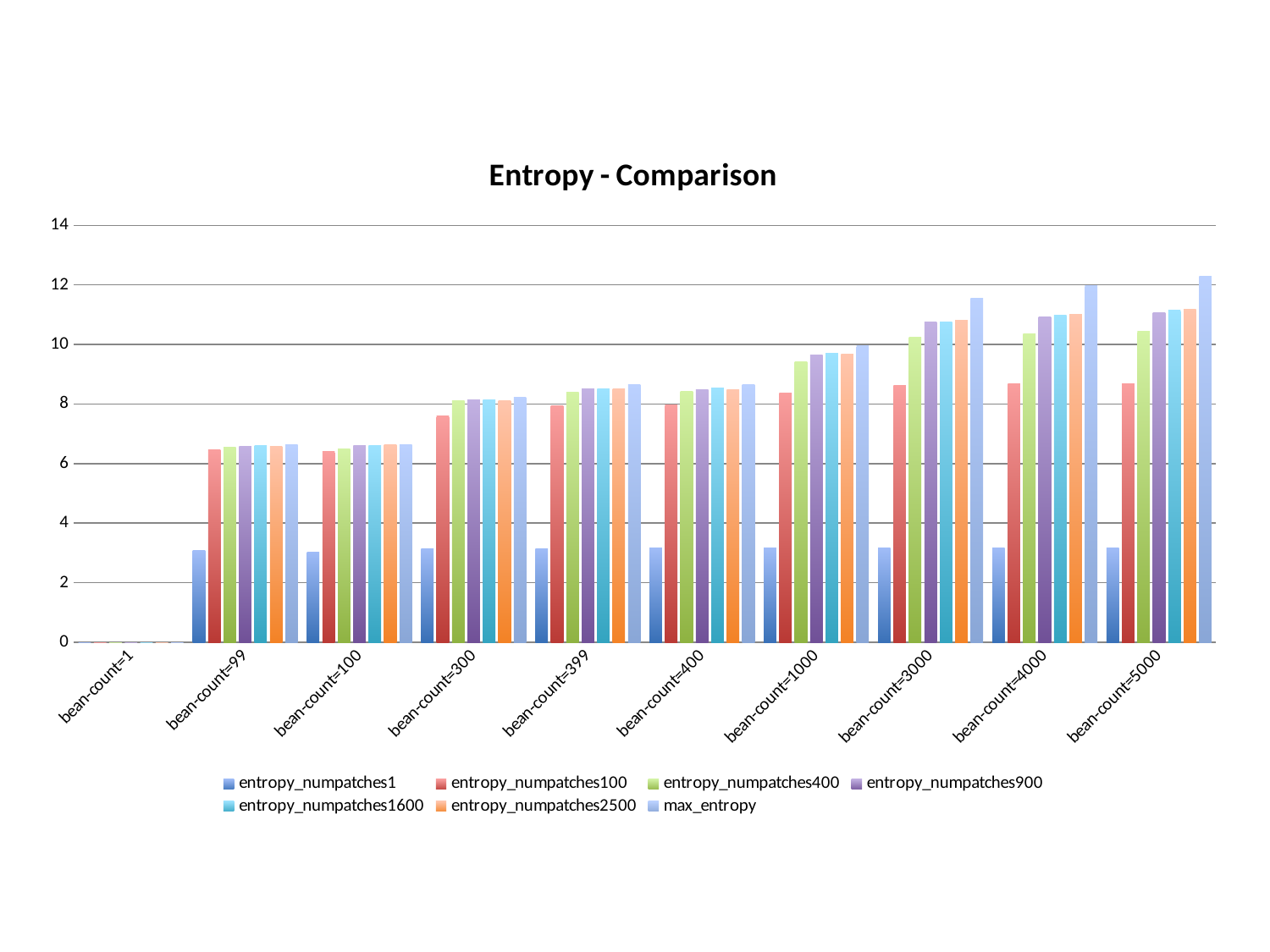

### Chart: Entropy - Comparison

| Category | entropy_numpatches1 | entropy_numpatches100 | entropy_numpatches400 | entropy_numpatches900 | entropy_numpatches1600 | entropy_numpatches2500 | max_entropy |
|---|---|---|---|---|---|---|---|
| bean-count=1 | 0.0 | 0.0 | 0.0 | 0.0 | 0.0 | 0.0 | 0.0 |
| bean-count=99 | 3.08935053358848 | 6.467740458463449 | 6.54854853927153 | 6.588952579675569 | 6.609154599877588 | 6.56875055947356 | 6.6293566200796 |
| bean-count=100 | 3.02261967495788 | 6.4163073147531 | 6.4963073147531 | 6.60385618977473 | 6.60385618977473 | 6.62385618977473 | 6.64385618977472 |
| bean-count=300 | 3.15395381277704 | 7.59950539876433 | 8.11296906548872 | 8.13296906548872 | 8.15296906548872 | 8.11963573215538 | 8.228818690495876 |
| bean-count=399 | 3.15115311685889 | 7.93548900761735 | 8.39396758658199 | 8.49989405902933 | 8.51616028708866 | 8.52306476704396 | 8.64024493622234 |
| bean-count=400 | 3.158453330533779 | 7.95856293964492 | 8.43508175226392 | 8.48885618977474 | 8.53319453350851 | 8.49319453350851 | 8.643856189774718 |
| bean-count=1000 | 3.16543333389963 | 8.35777472948957 | 9.42860833458415 | 9.64446097212958 | 9.716725634636068 | 9.67423540964039 | 9.96578428466208 |
| bean-count=3000 | 3.1666285895628 | 8.63744127258545 | 10.2491225676432 | 10.7545261370645 | 10.7660305745918 | 10.8151811590966 | 11.5507467853832 |
| bean-count=4000 | 3.16877197015711 | 8.67208412191315 | 10.3682029816544 | 10.9261602562003 | 10.9849088208924 | 11.0144679805621 | 11.965784284662 |
| bean-count=5000 | 3.1689795997196 | 8.686613235213 | 10.4455265044656 | 11.0654346260124 | 11.1459512934474 | 11.1735039197477 | 12.2877123795494 |